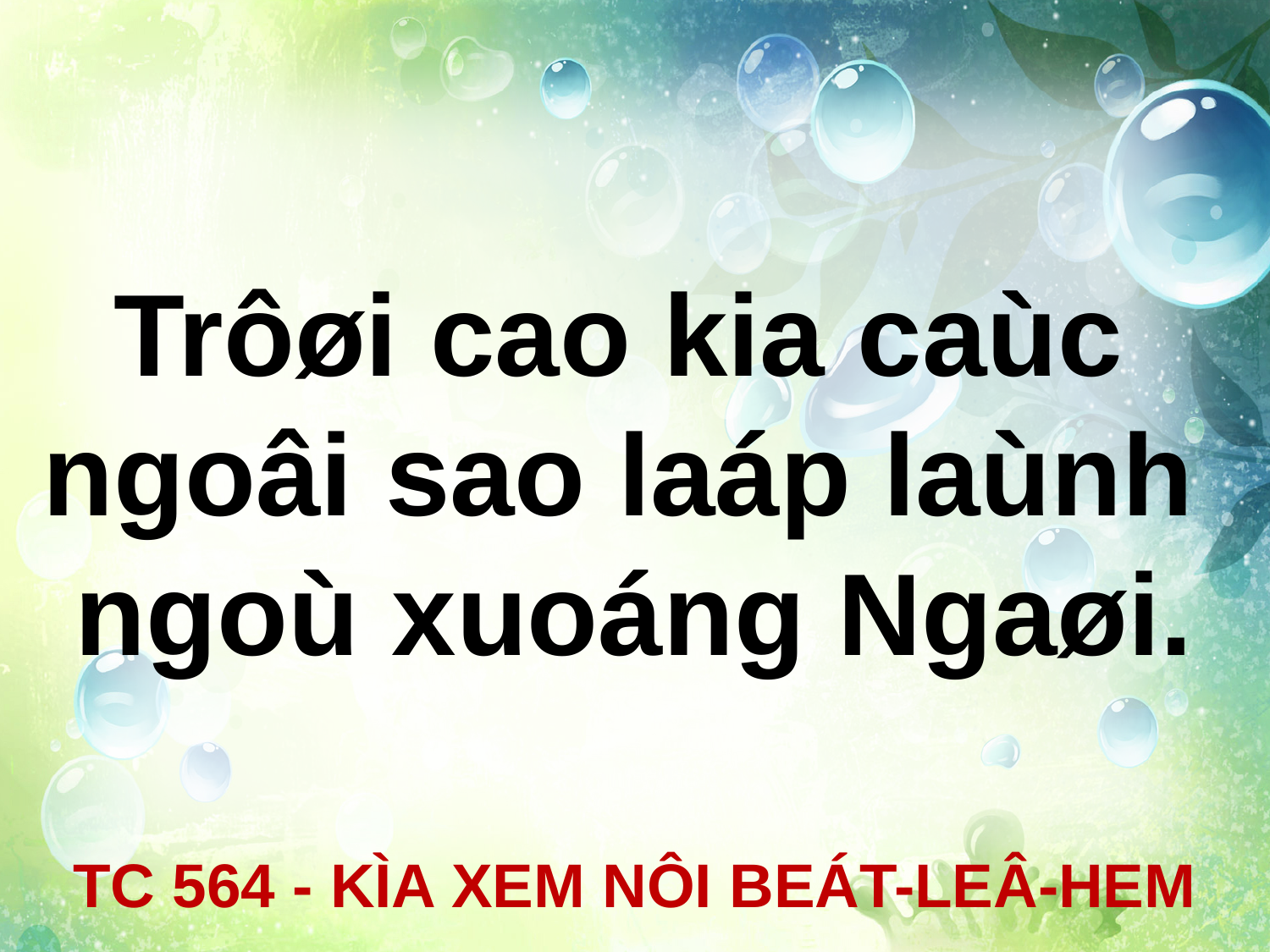

Trôøi cao kia caùc
ngoâi sao laáp laùnh
ngoù xuoáng Ngaøi.
TC 564 - KÌA XEM NÔI BEÁT-LEÂ-HEM